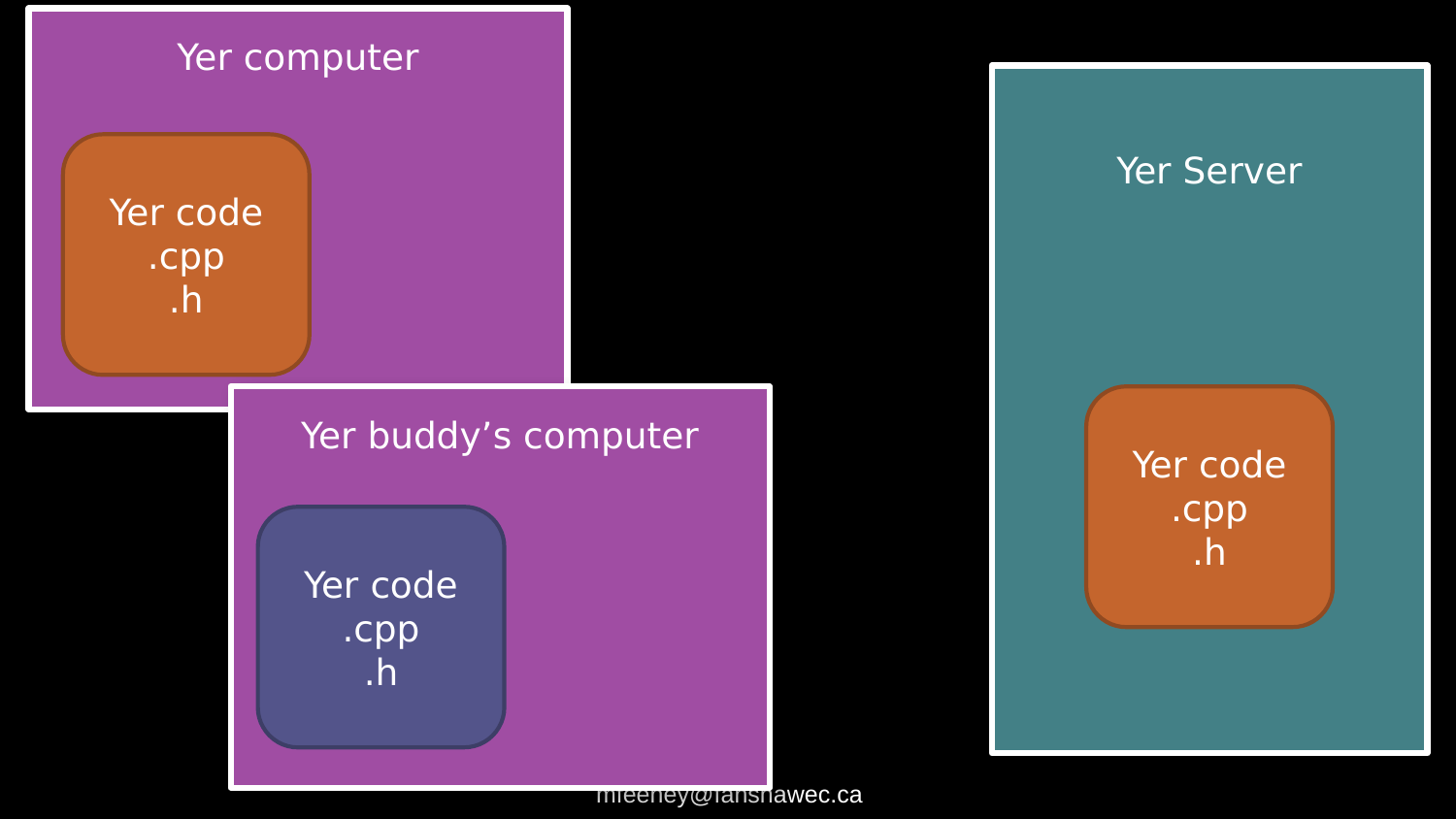

Yer computer

Yer Server

Yer code
.cpp
.h
Yer buddy’s computer

Yer code
.cpp
.h
Yer code
.cpp
.h